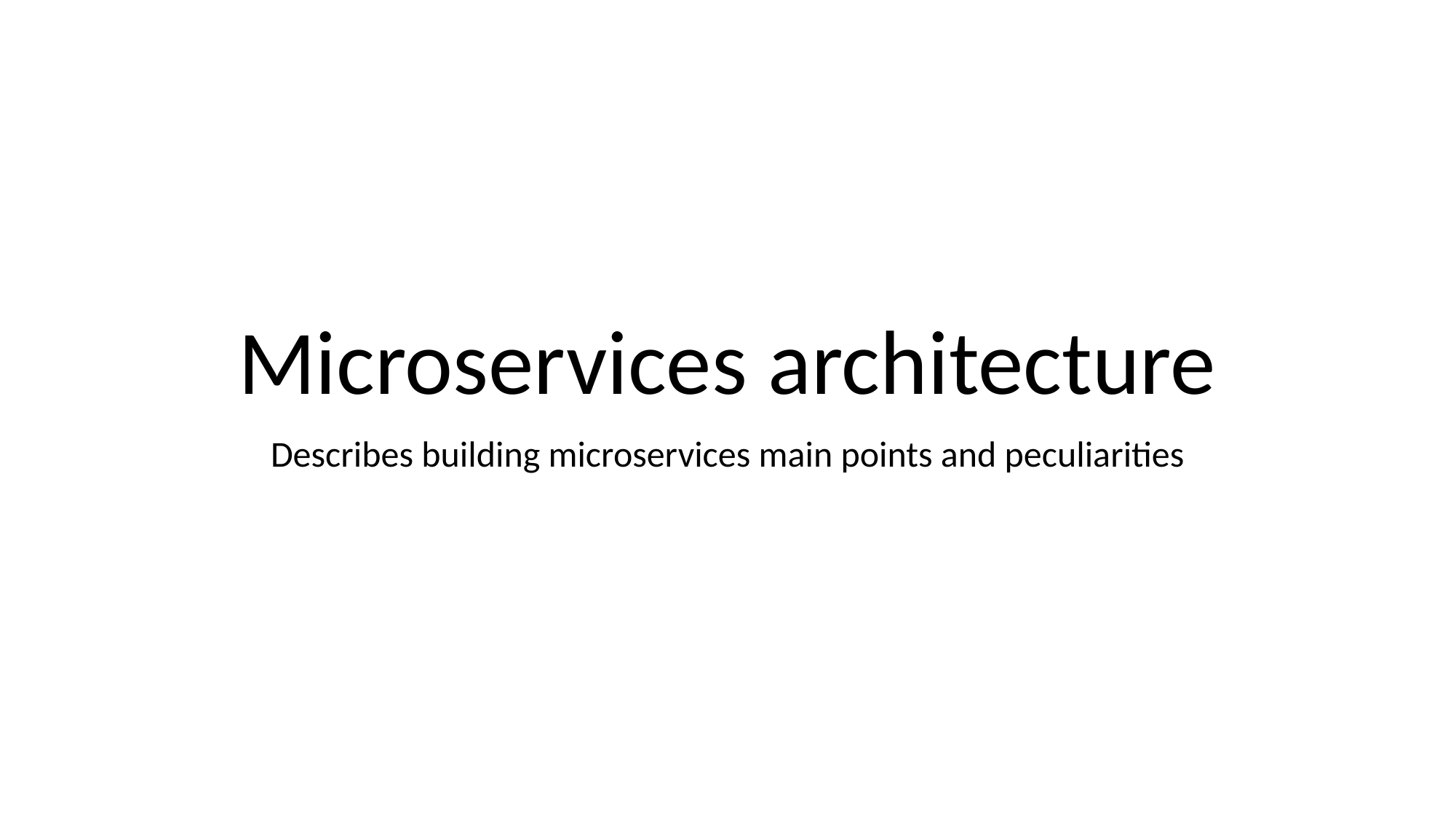

# Microservices architecture
Describes building microservices main points and peculiarities